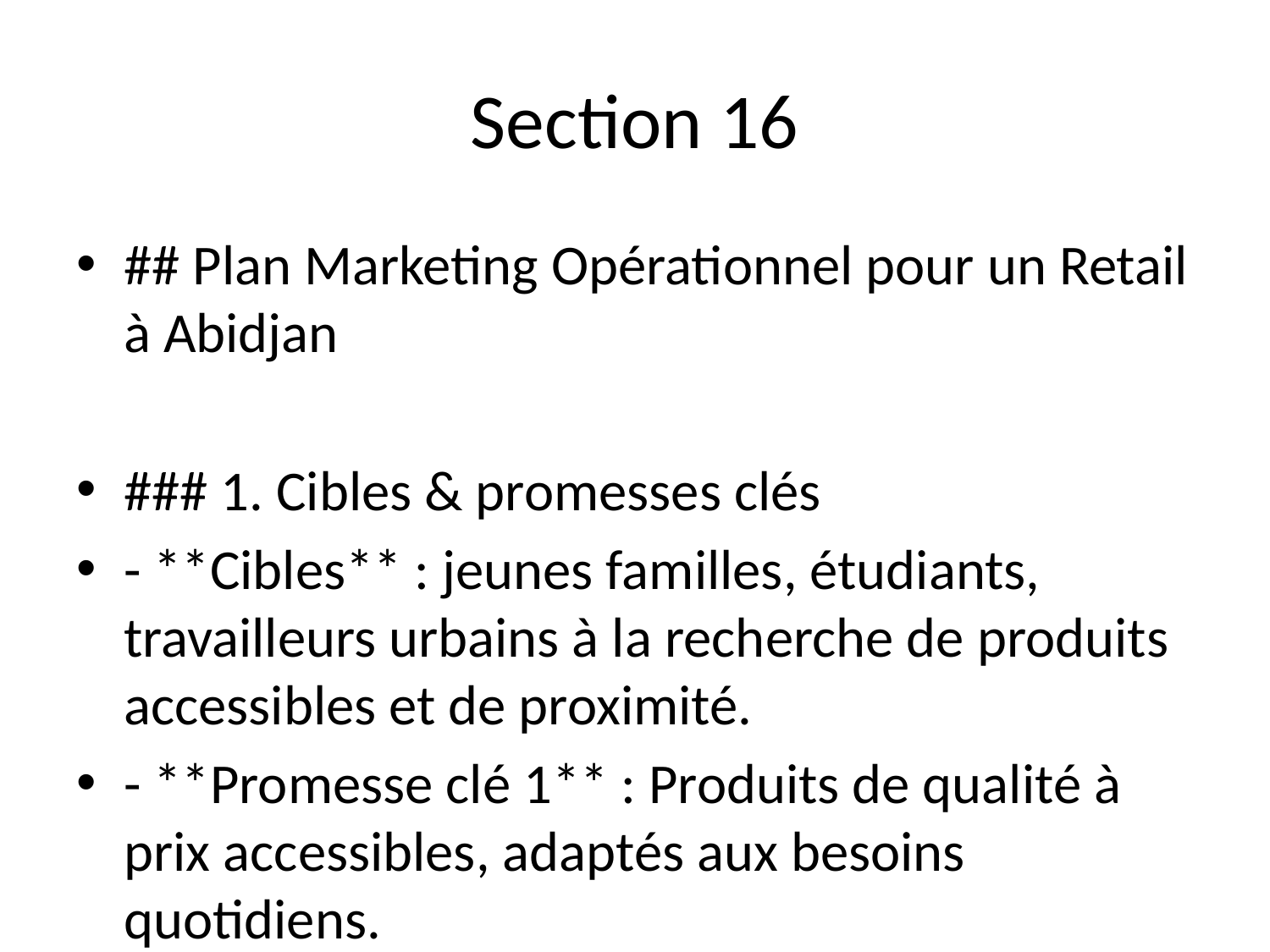

# Section 16
## Plan Marketing Opérationnel pour un Retail à Abidjan

### 1. Cibles & promesses clés
- **Cibles** : jeunes familles, étudiants, travailleurs urbains à la recherche de produits accessibles et de proximité.
- **Promesse clé 1** : Produits de qualité à prix accessibles, adaptés aux besoins quotidiens.
- **Promesse clé 2** : Service rapide et efficace, réduisant le temps d'attente.
- **Promesse clé 3** : Proximité géographique, facilitant l'accès à notre magasin.

### 2. Canaux & actions
- **Digitaux** :
  - **WhatsApp Business** : Créer un catalogue de produits et offrir un service client réactif. Annoncer des promotions spéciales.
  - **Facebook & Instagram** : Publier régulièrement des photos de produits, des promotions et des témoignages clients. Utiliser des stories pour des flash promotions.

- **Terrains** :
  - **Flyers** : Distribuer des flyers dans les quartiers environnants lors des marchés locaux, avec une offre spéciale incitative.
  - **Partenariats locaux** : Collaborer